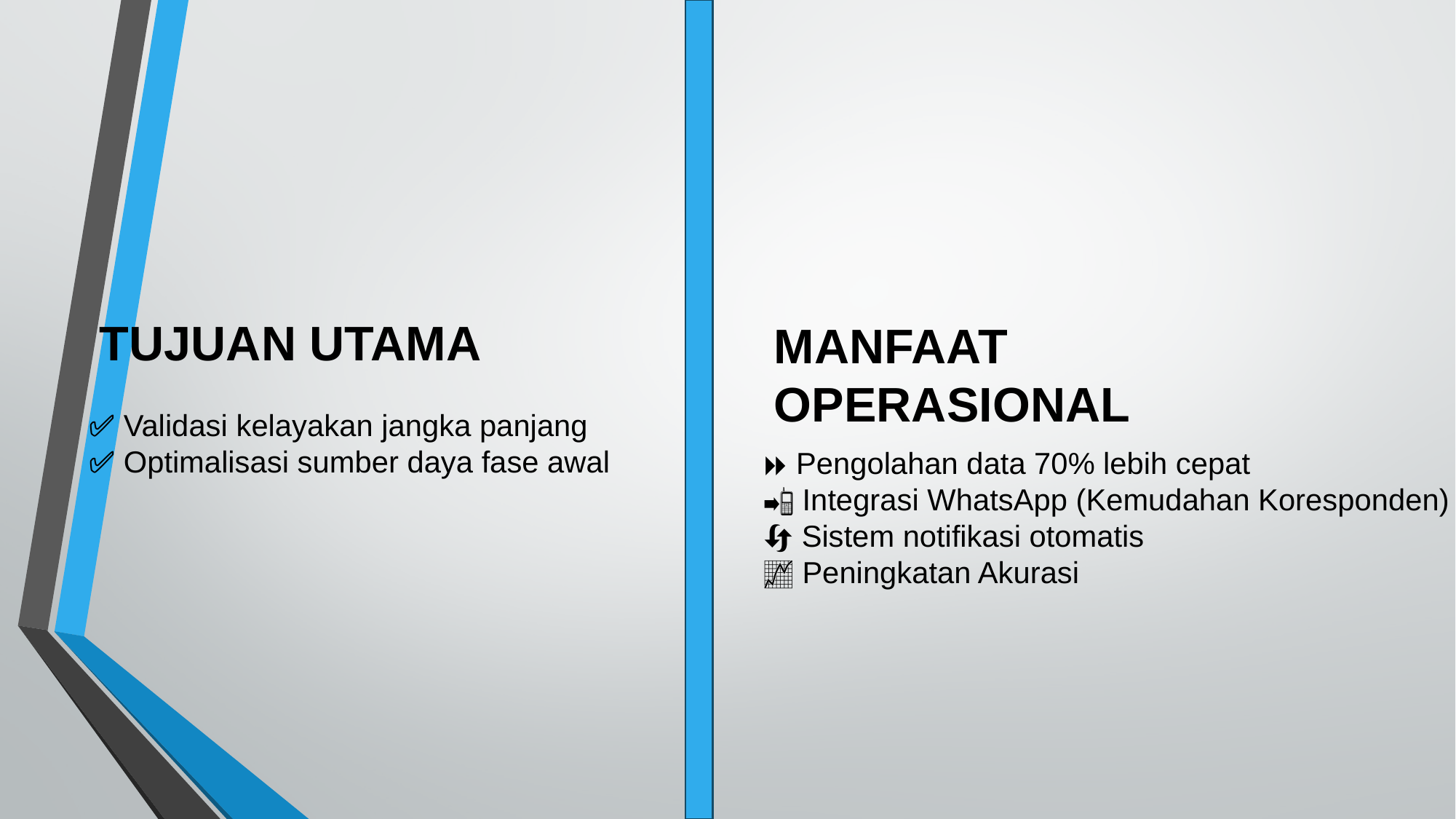

TUJUAN UTAMA
MANFAAT OPERASIONAL
✅ Validasi kelayakan jangka panjang
✅ Optimalisasi sumber daya fase awal
⏩ Pengolahan data 70% lebih cepat
📲 Integrasi WhatsApp (Kemudahan Koresponden)
🔄 Sistem notifikasi otomatis
📈 Peningkatan Akurasi